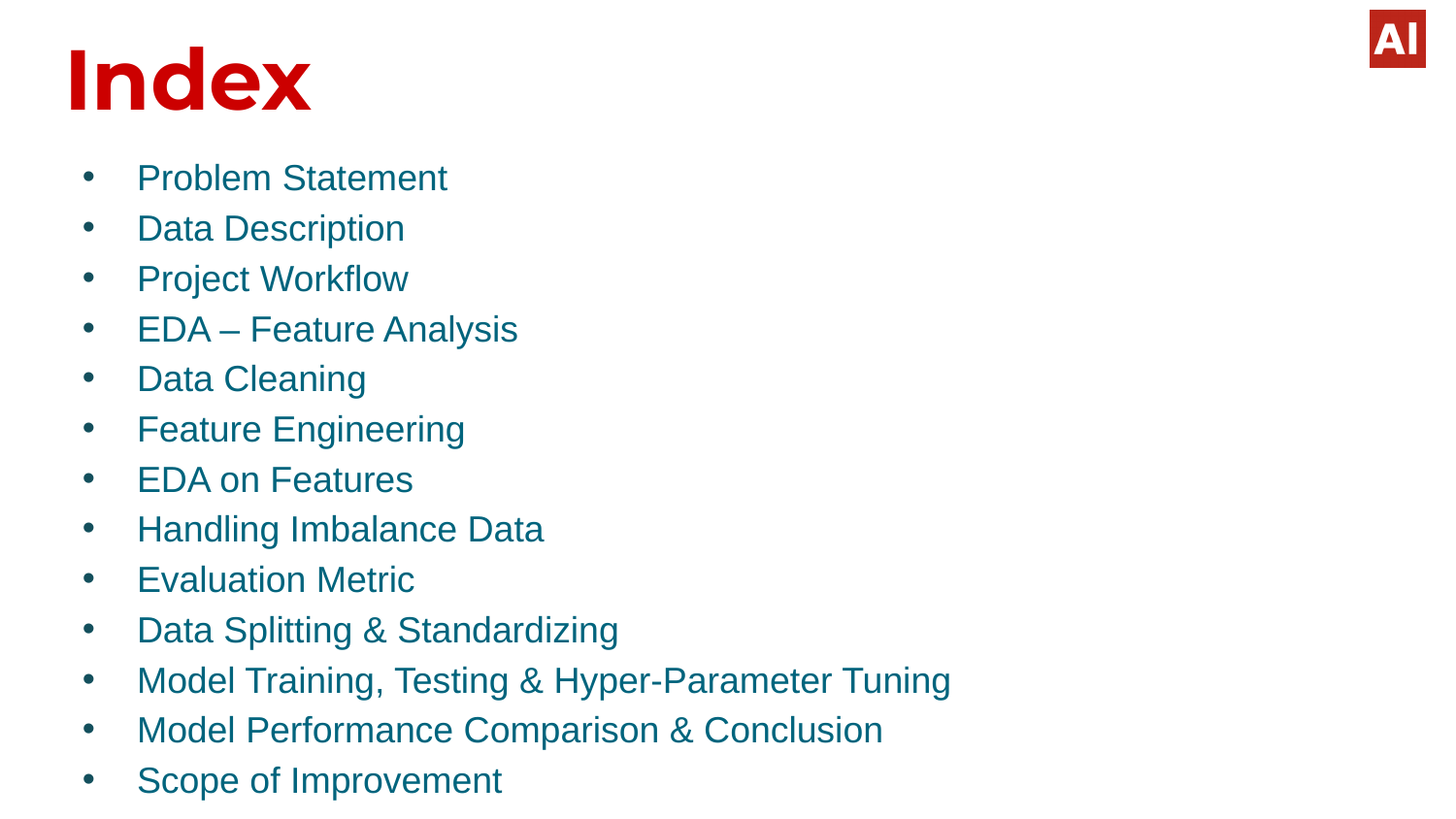

# Index
Problem Statement
Data Description
Project Workflow
EDA – Feature Analysis
Data Cleaning
Feature Engineering
EDA on Features
Handling Imbalance Data
Evaluation Metric
Data Splitting & Standardizing
Model Training, Testing & Hyper-Parameter Tuning
Model Performance Comparison & Conclusion
Scope of Improvement